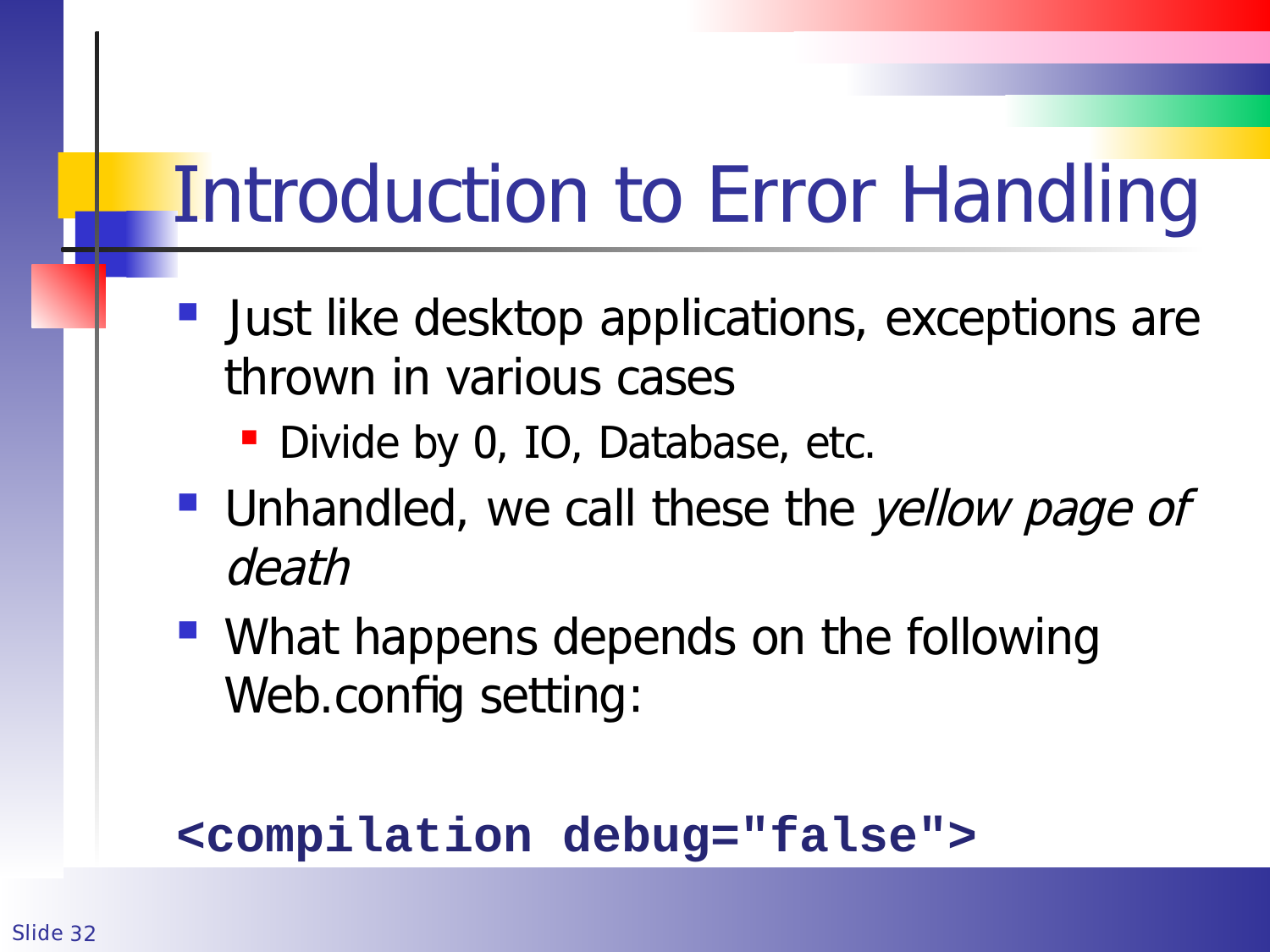

# Introduction to Error Handling
Just like desktop applications, exceptions are thrown in various cases
Divide by 0, IO, Database, etc.
Unhandled, we call these the yellow page of death
What happens depends on the following Web.config setting:

<compilation debug="false">